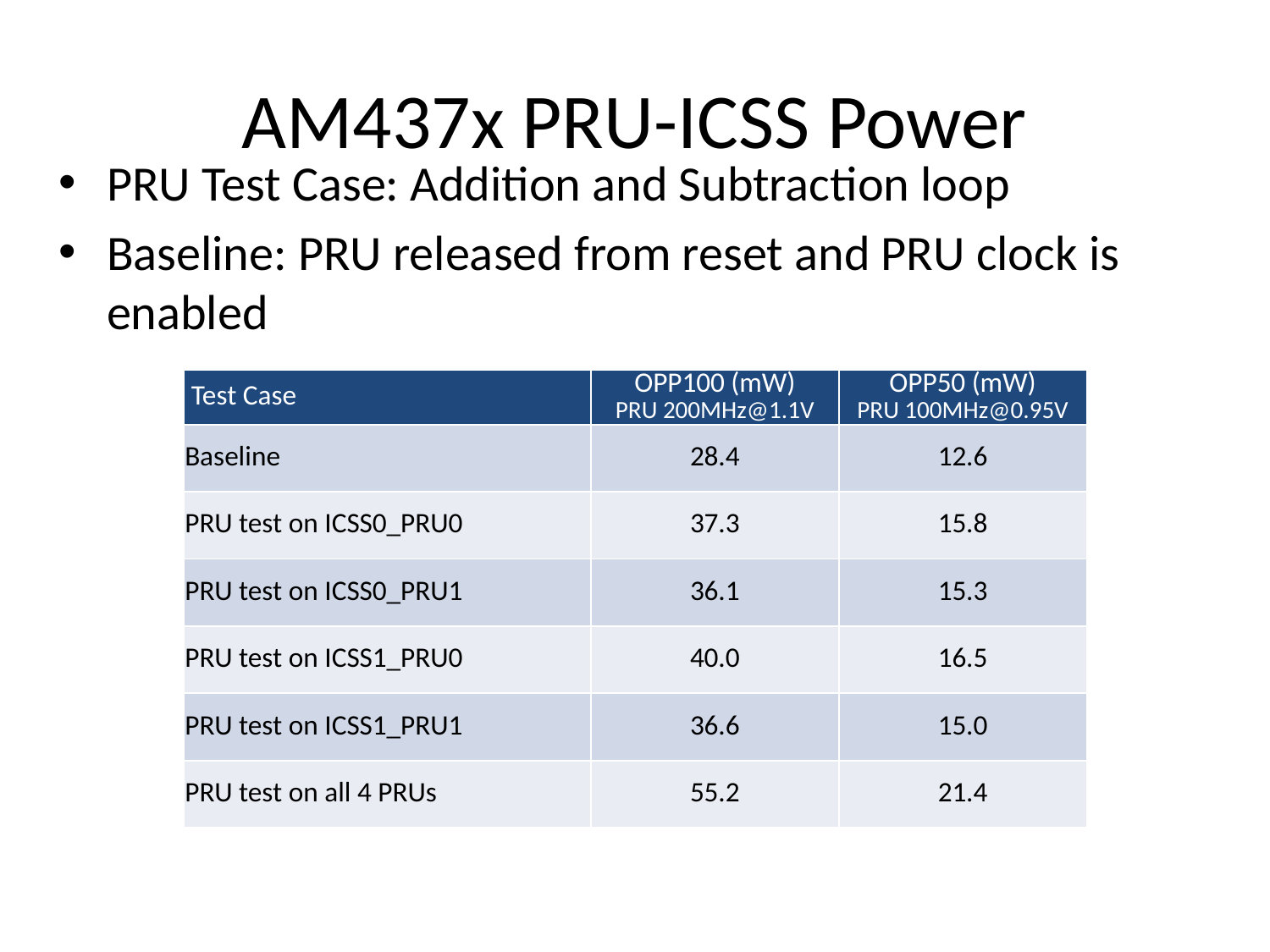

# AM437x PRU-ICSS Power
PRU Test Case: Addition and Subtraction loop
Baseline: PRU released from reset and PRU clock is enabled

| Test Case | OPP100 (mW) PRU 200MHz@1.1V | OPP50 (mW) PRU 100MHz@0.95V |
| --- | --- | --- |
| Baseline | 28.4 | 12.6 |
| PRU test on ICSS0\_PRU0 | 37.3 | 15.8 |
| PRU test on ICSS0\_PRU1 | 36.1 | 15.3 |
| PRU test on ICSS1\_PRU0 | 40.0 | 16.5 |
| PRU test on ICSS1\_PRU1 | 36.6 | 15.0 |
| PRU test on all 4 PRUs | 55.2 | 21.4 |